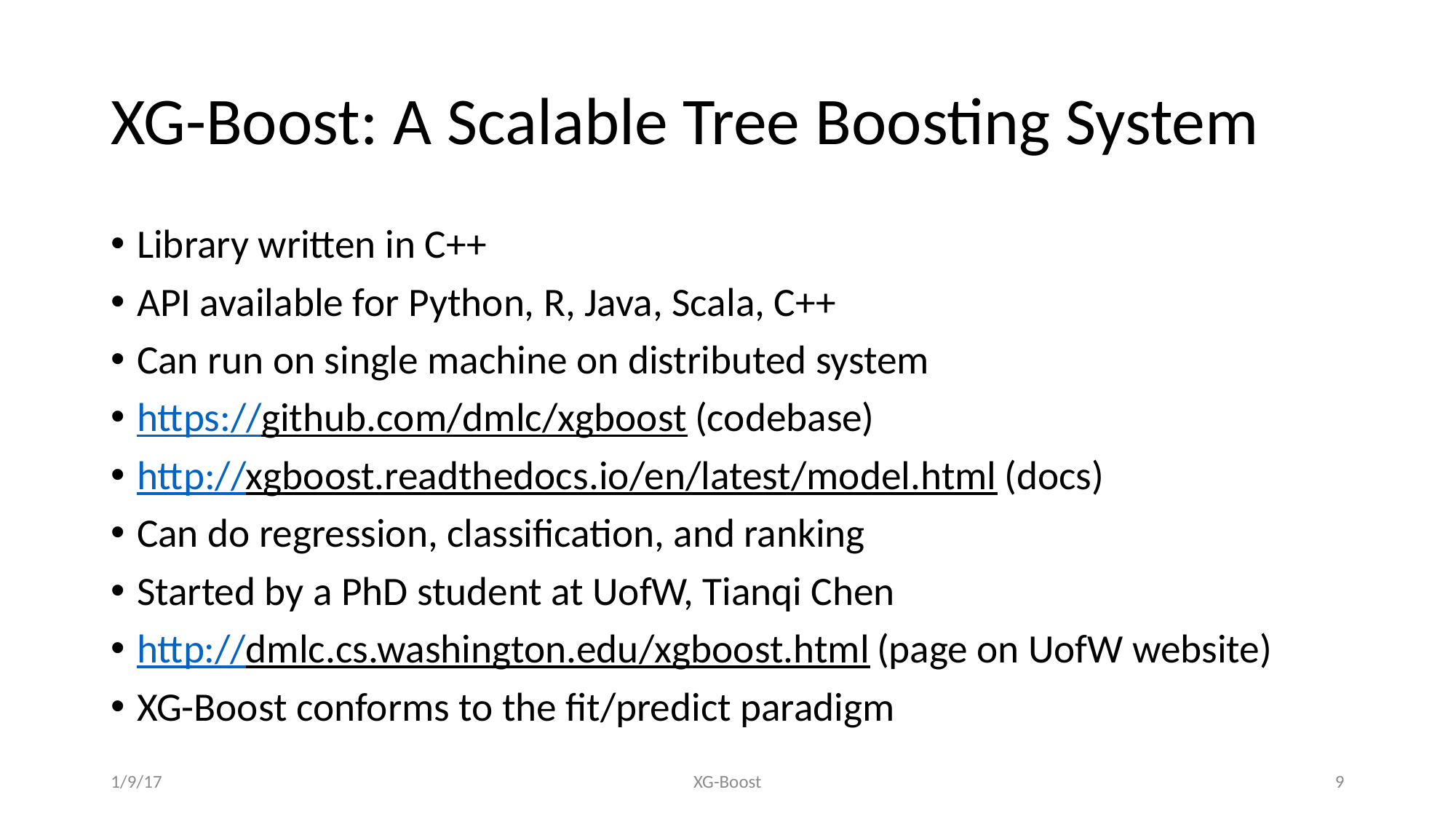

# XG-Boost: A Scalable Tree Boosting System
Library written in C++
API available for Python, R, Java, Scala, C++
Can run on single machine on distributed system
https://github.com/dmlc/xgboost (codebase)
http://xgboost.readthedocs.io/en/latest/model.html (docs)
Can do regression, classification, and ranking
Started by a PhD student at UofW, Tianqi Chen
http://dmlc.cs.washington.edu/xgboost.html (page on UofW website)
XG-Boost conforms to the fit/predict paradigm

1/9/17
XG-Boost
9